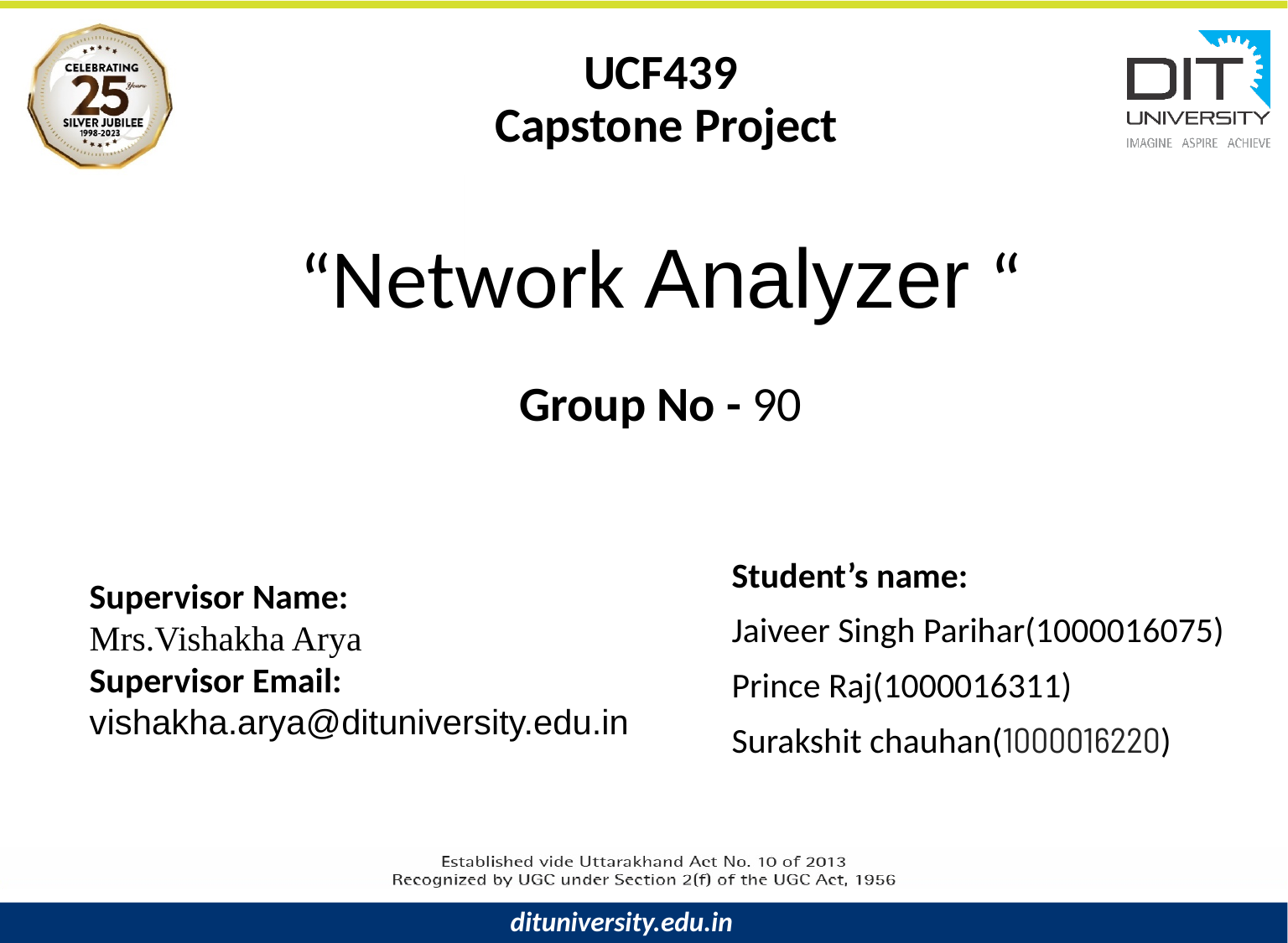

# UCF439 Capstone Project “Network Analyzer “ Group No - 90

Student’s name:
Jaiveer Singh Parihar(1000016075)
Prince Raj(1000016311)
Surakshit chauhan(1000016220)

Supervisor Name:
Mrs.Vishakha Arya
Supervisor Email:
vishakha.arya@dituniversity.edu.in